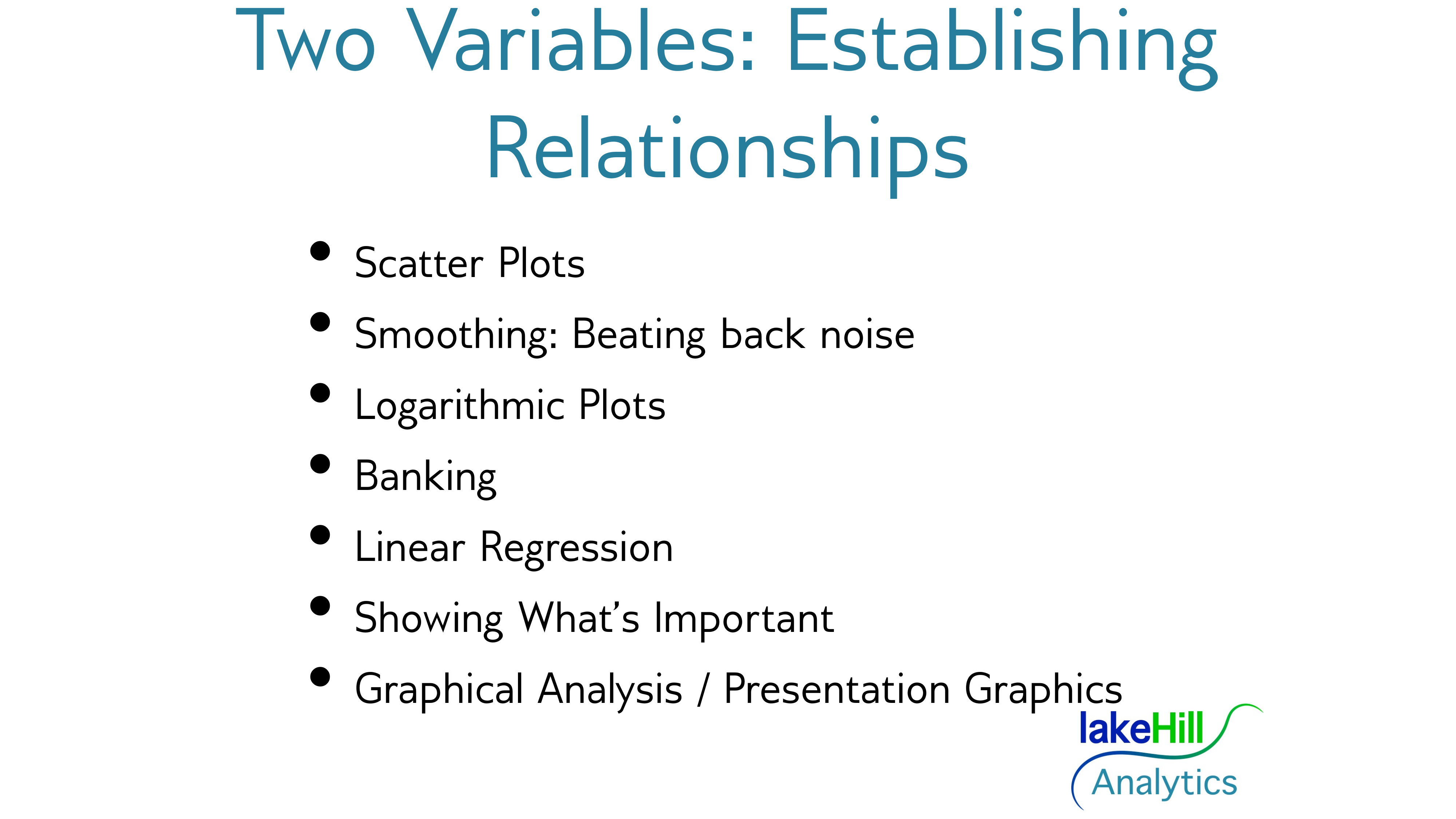

# Two Variables: Establishing Relationships
Scatter Plots
Smoothing: Beating back noise
Logarithmic Plots
Banking
Linear Regression
Showing What’s Important
Graphical Analysis / Presentation Graphics